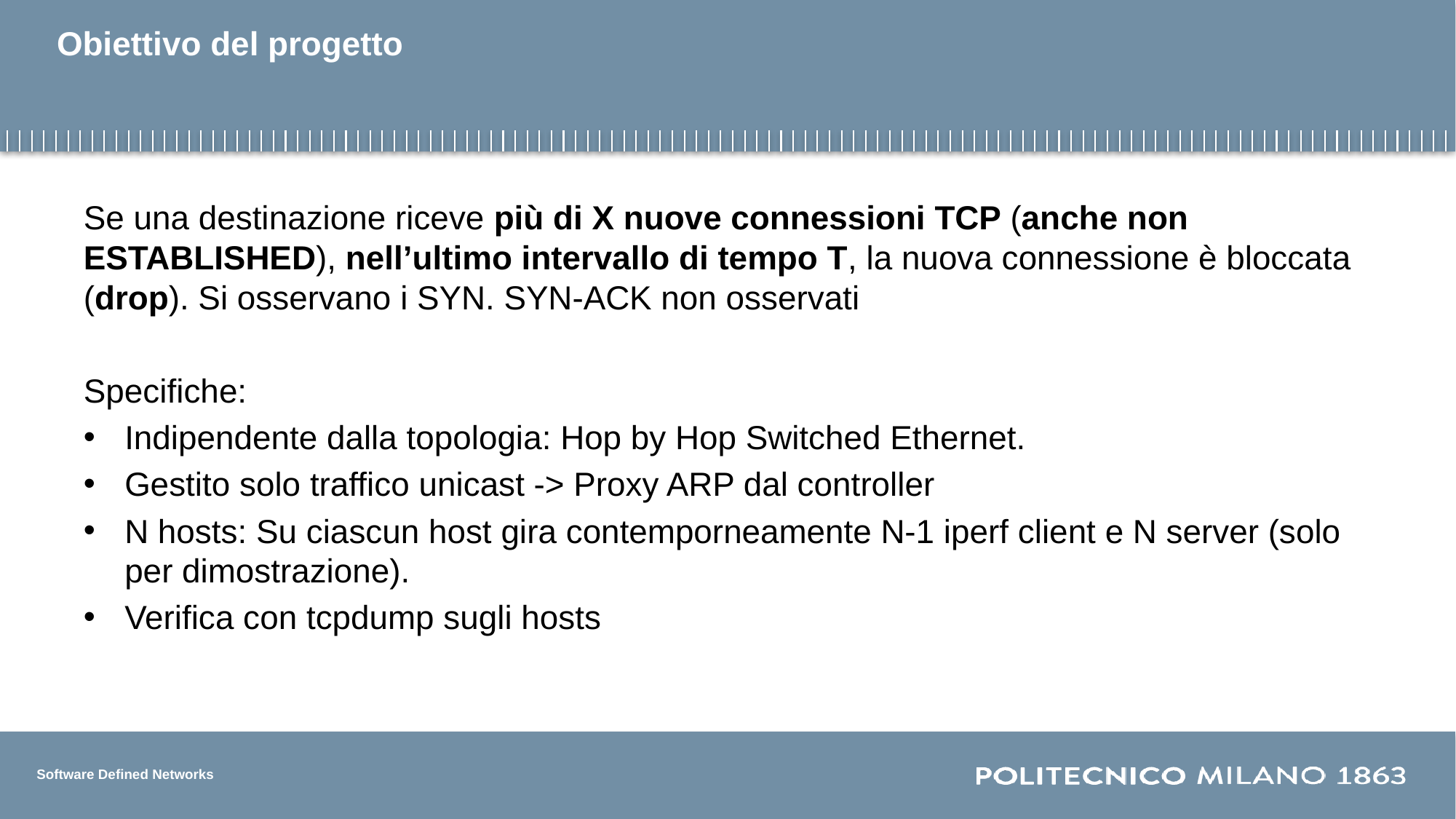

# Obiettivo del progetto
Se una destinazione riceve più di X nuove connessioni TCP (anche non ESTABLISHED), nell’ultimo intervallo di tempo T, la nuova connessione è bloccata (drop). Si osservano i SYN. SYN-ACK non osservati

Specifiche:
Indipendente dalla topologia: Hop by Hop Switched Ethernet.
Gestito solo traffico unicast -> Proxy ARP dal controller
N hosts: Su ciascun host gira contemporneamente N-1 iperf client e N server (solo per dimostrazione).
Verifica con tcpdump sugli hosts